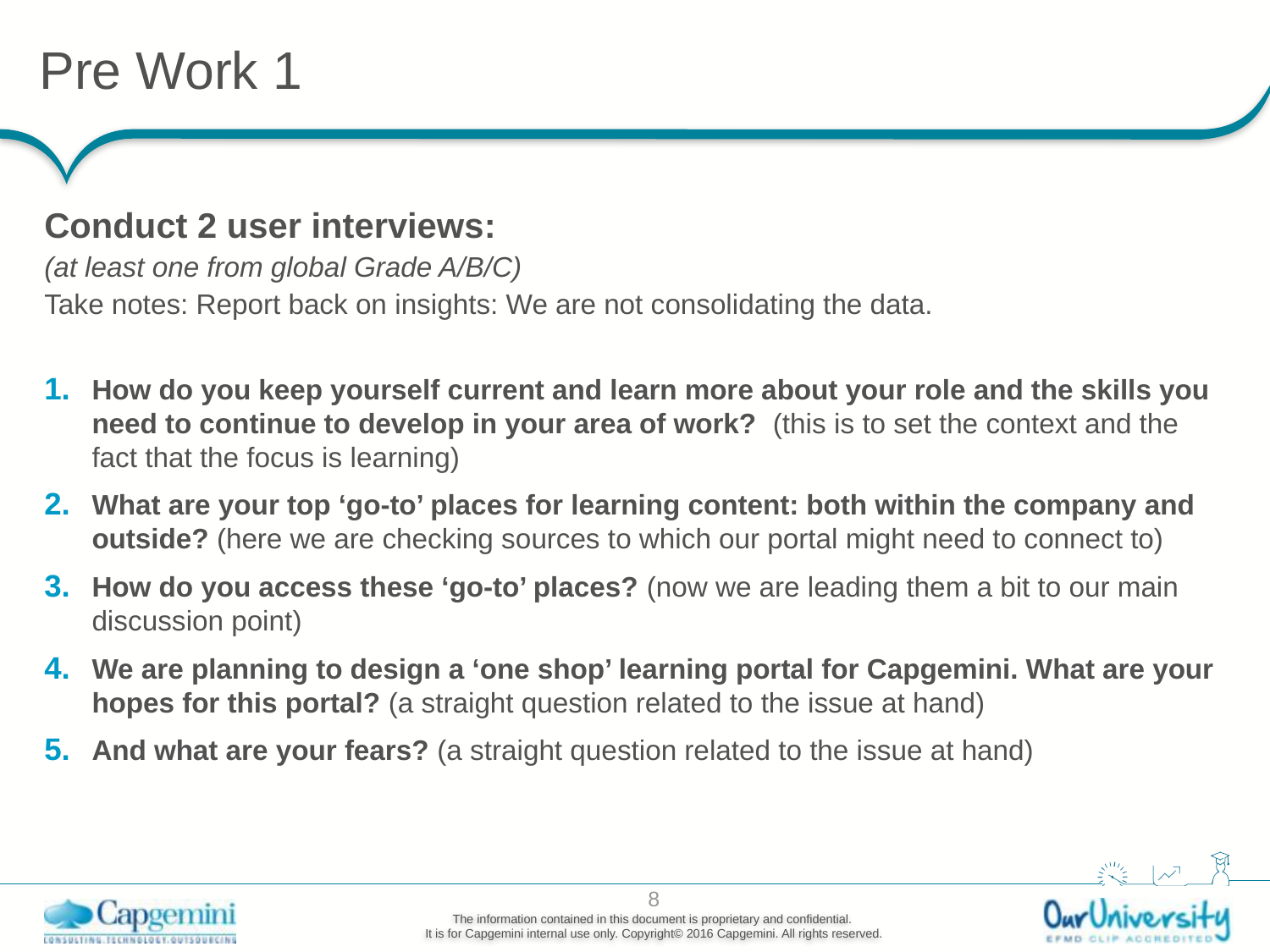

# Pre Work 1
Conduct 2 user interviews:
(at least one from global Grade A/B/C)
Take notes: Report back on insights: We are not consolidating the data.

How do you keep yourself current and learn more about your role and the skills you need to continue to develop in your area of work?  (this is to set the context and the fact that the focus is learning)
What are your top ‘go-to’ places for learning content: both within the company and outside? (here we are checking sources to which our portal might need to connect to)
How do you access these ‘go-to’ places? (now we are leading them a bit to our main discussion point)
We are planning to design a ‘one shop’ learning portal for Capgemini. What are your hopes for this portal? (a straight question related to the issue at hand)
And what are your fears? (a straight question related to the issue at hand)